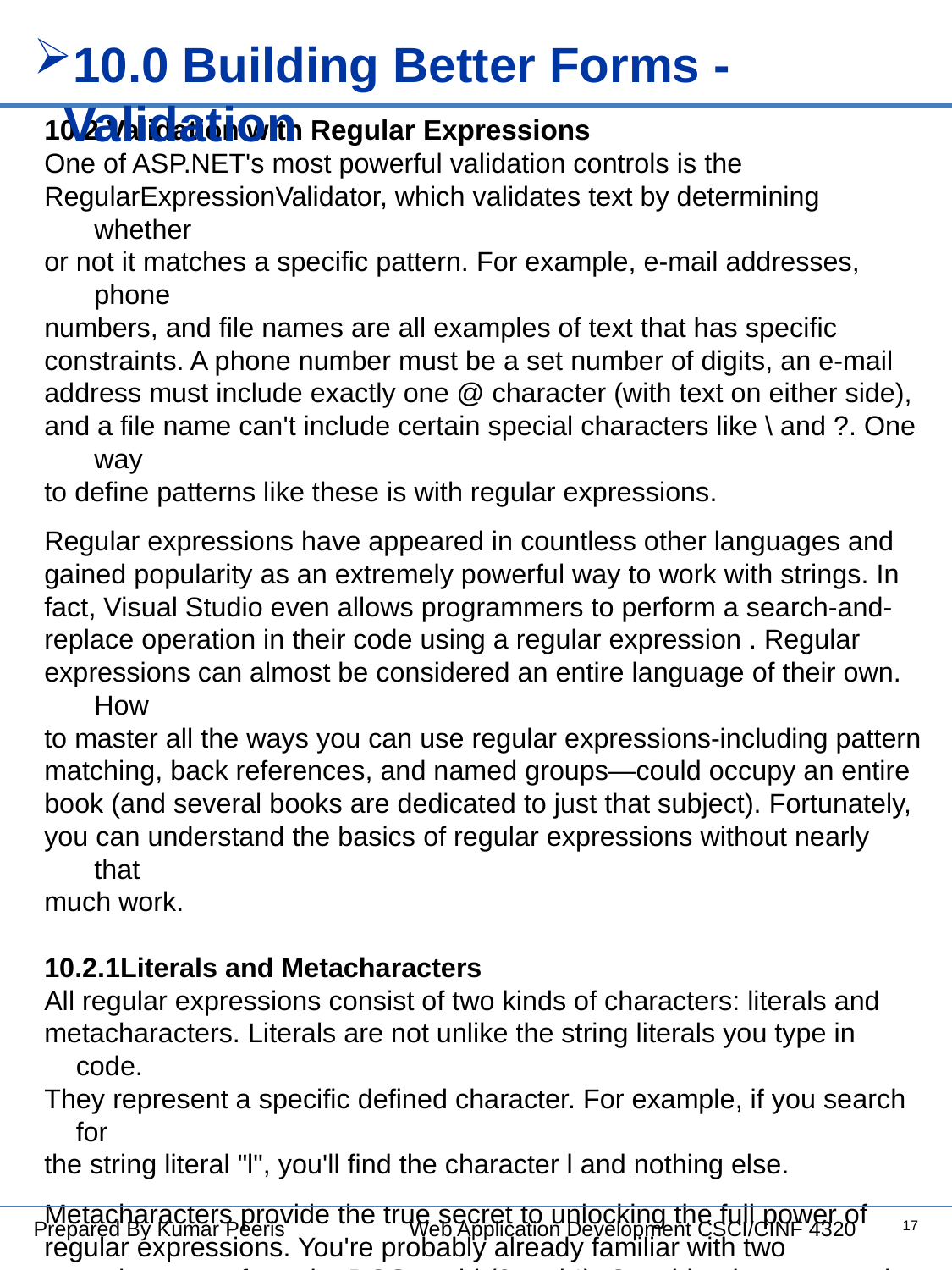

10.0 Building Better Forms - Validation
10.2 Validation with Regular Expressions
One of ASP.NET's most powerful validation controls is the
RegularExpressionValidator, which validates text by determining whether
or not it matches a specific pattern. For example, e-mail addresses, phone
numbers, and file names are all examples of text that has specific
constraints. A phone number must be a set number of digits, an e-mail
address must include exactly one @ character (with text on either side),
and a file name can't include certain special characters like \ and ?. One way
to define patterns like these is with regular expressions.

Regular expressions have appeared in countless other languages and
gained popularity as an extremely powerful way to work with strings. In
fact, Visual Studio even allows programmers to perform a search-and-
replace operation in their code using a regular expression . Regular
expressions can almost be considered an entire language of their own. How
to master all the ways you can use regular expressions-including pattern
matching, back references, and named groups—could occupy an entire
book (and several books are dedicated to just that subject). Fortunately,
you can understand the basics of regular expressions without nearly that
much work.

10.2.1Literals and Metacharacters
All regular expressions consist of two kinds of characters: literals and
metacharacters. Literals are not unlike the string literals you type in code.
They represent a specific defined character. For example, if you search for
the string literal "l", you'll find the character l and nothing else.

Metacharacters provide the true secret to unlocking the full power of
regular expressions. You're probably already familiar with two
metacharacters from the DOS world (? and *). Consider the command-line
expression shown here:

Del *.*

17
Prepared By Kumar Peeris                     Web Application Development CSCI/CINF 4320